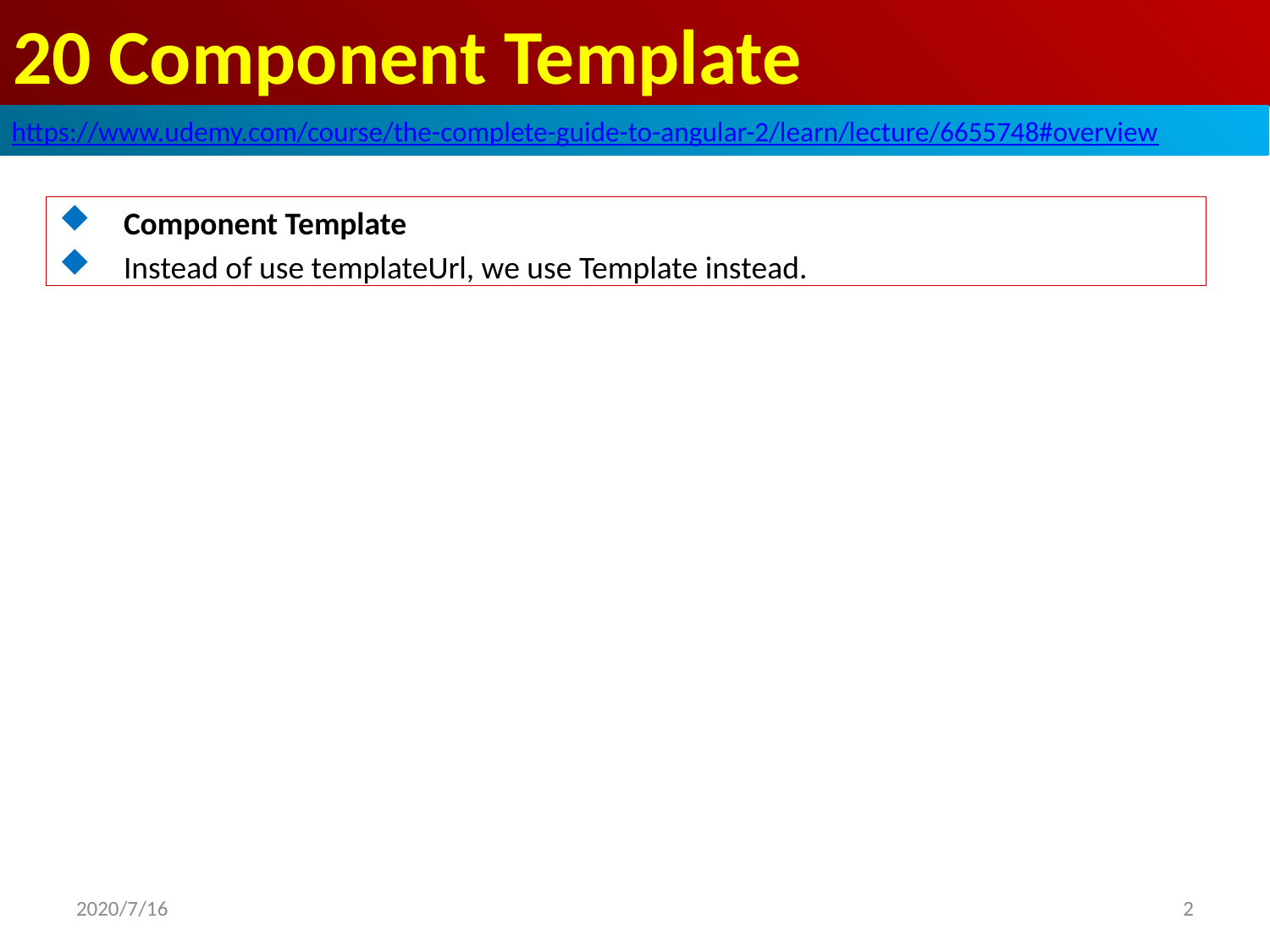

# 20 Component Template
https://www.udemy.com/course/the-complete-guide-to-angular-2/learn/lecture/6655748#overview
Component Template
Instead of use templateUrl, we use Template instead.
2
2020/7/16